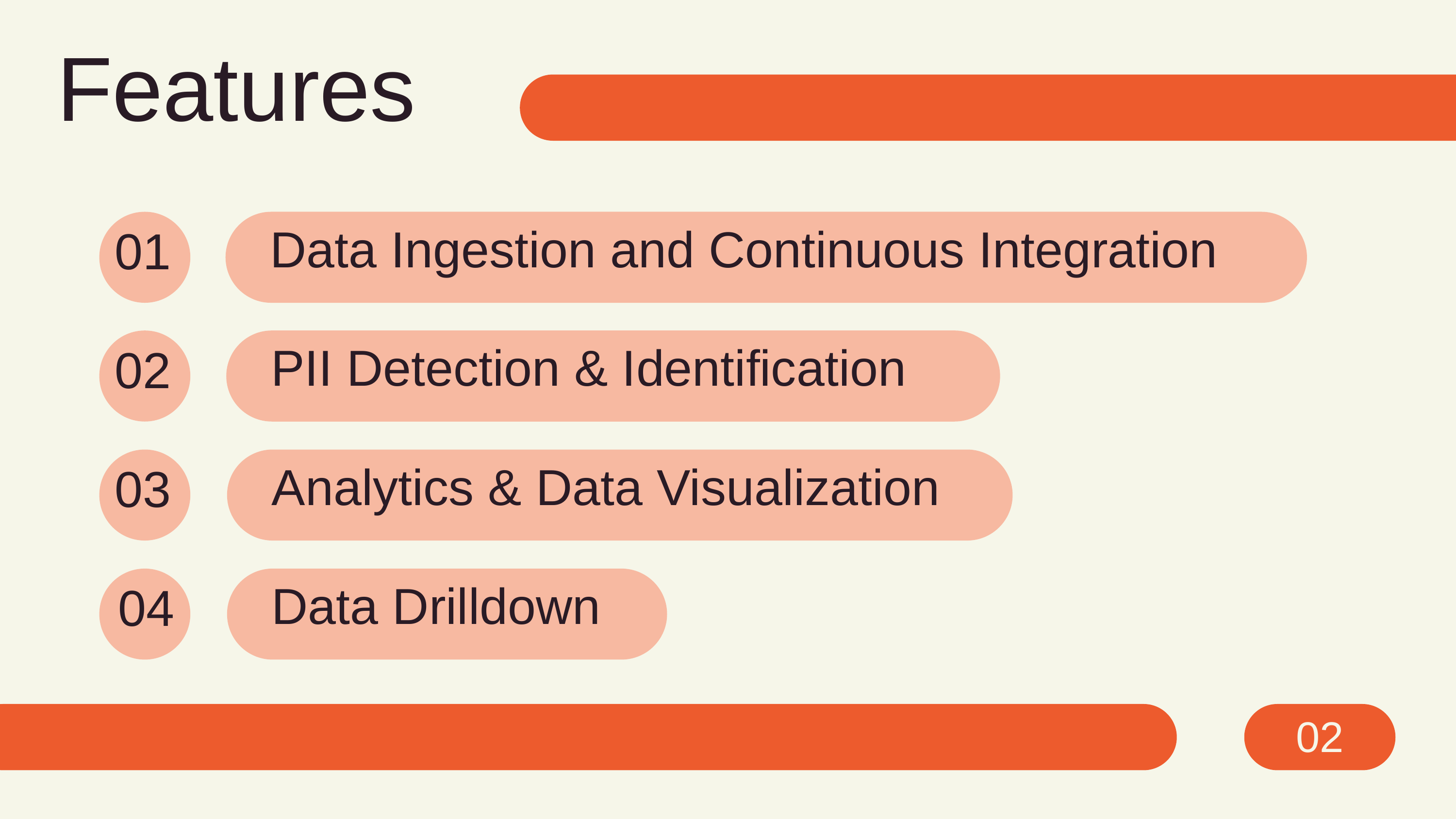

Features

Data Ingestion and Continuous Integration
01

PII Detection & Identification
02

Analytics & Data Visualization
03

Data Drilldown
04

02